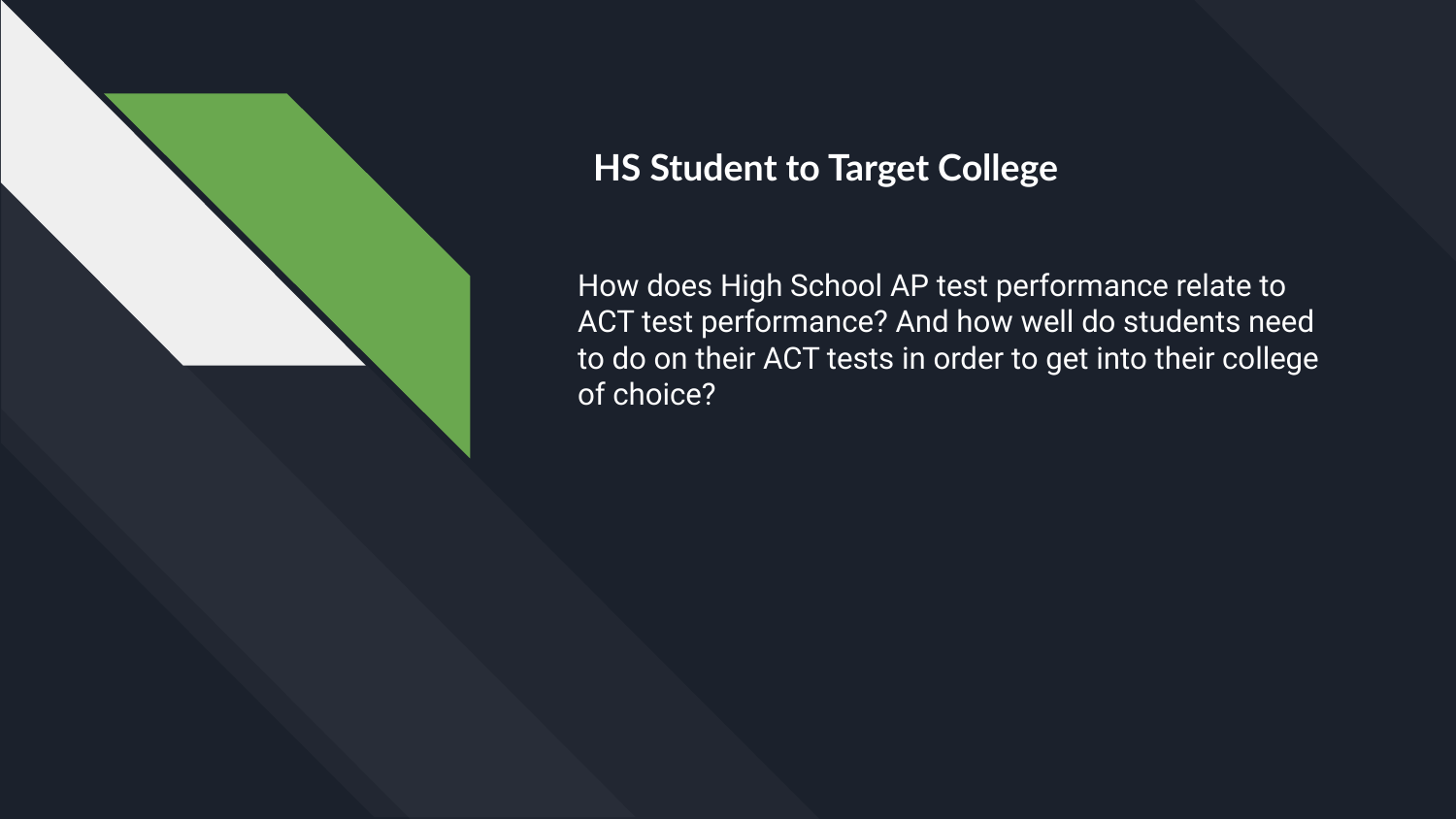

HS Student to Target College
# How does High School AP test performance relate to ACT test performance? And how well do students need to do on their ACT tests in order to get into their college of choice?